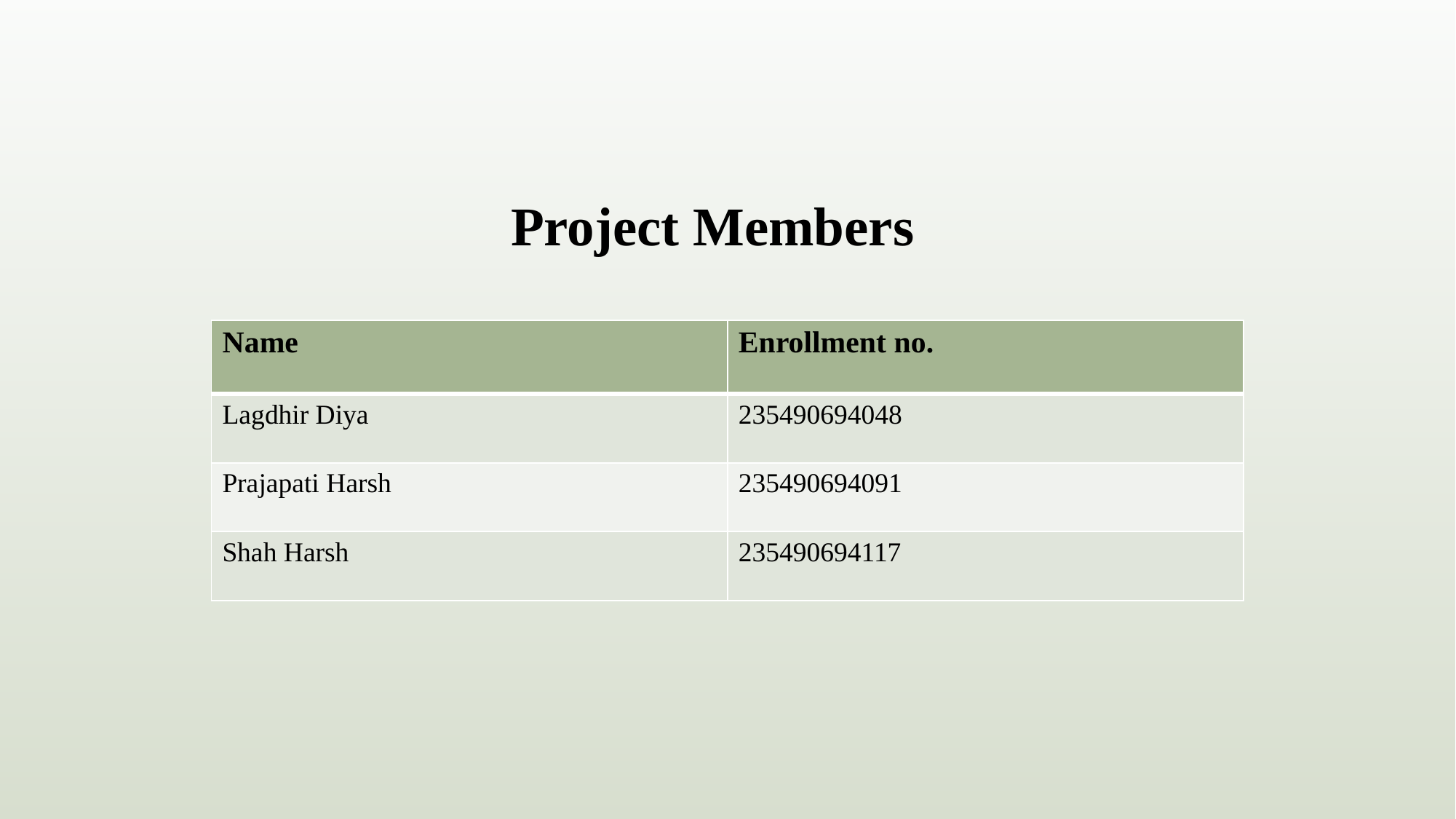

# Project Members
| Name | Enrollment no. |
| --- | --- |
| Lagdhir Diya | 235490694048 |
| Prajapati Harsh | 235490694091 |
| Shah Harsh | 235490694117 |